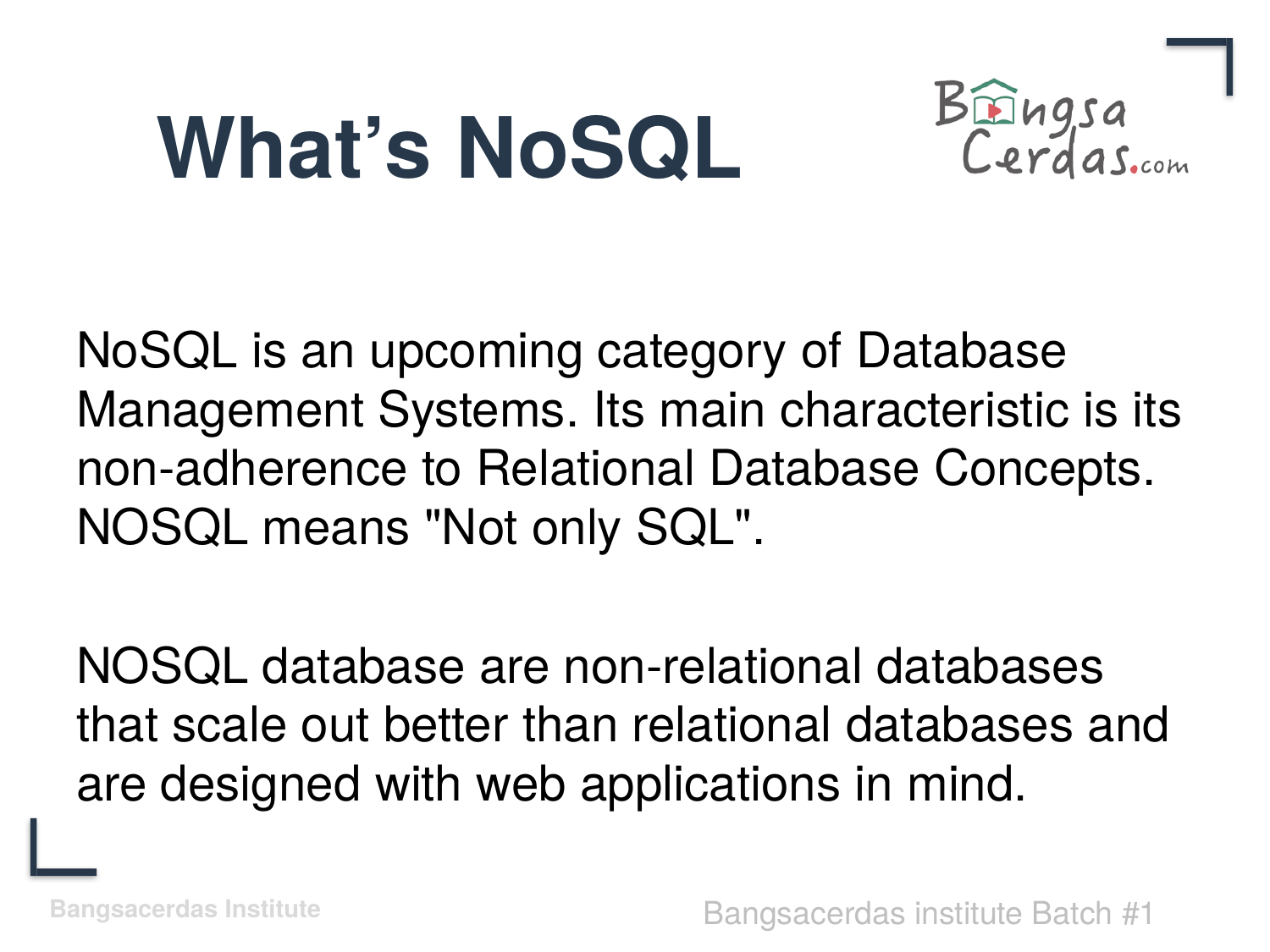

# What’s NoSQL
NoSQL is an upcoming category of Database Management Systems. Its main characteristic is its non-adherence to Relational Database Concepts. NOSQL means "Not only SQL".

NOSQL database are non-relational databases that scale out better than relational databases and are designed with web applications in mind.